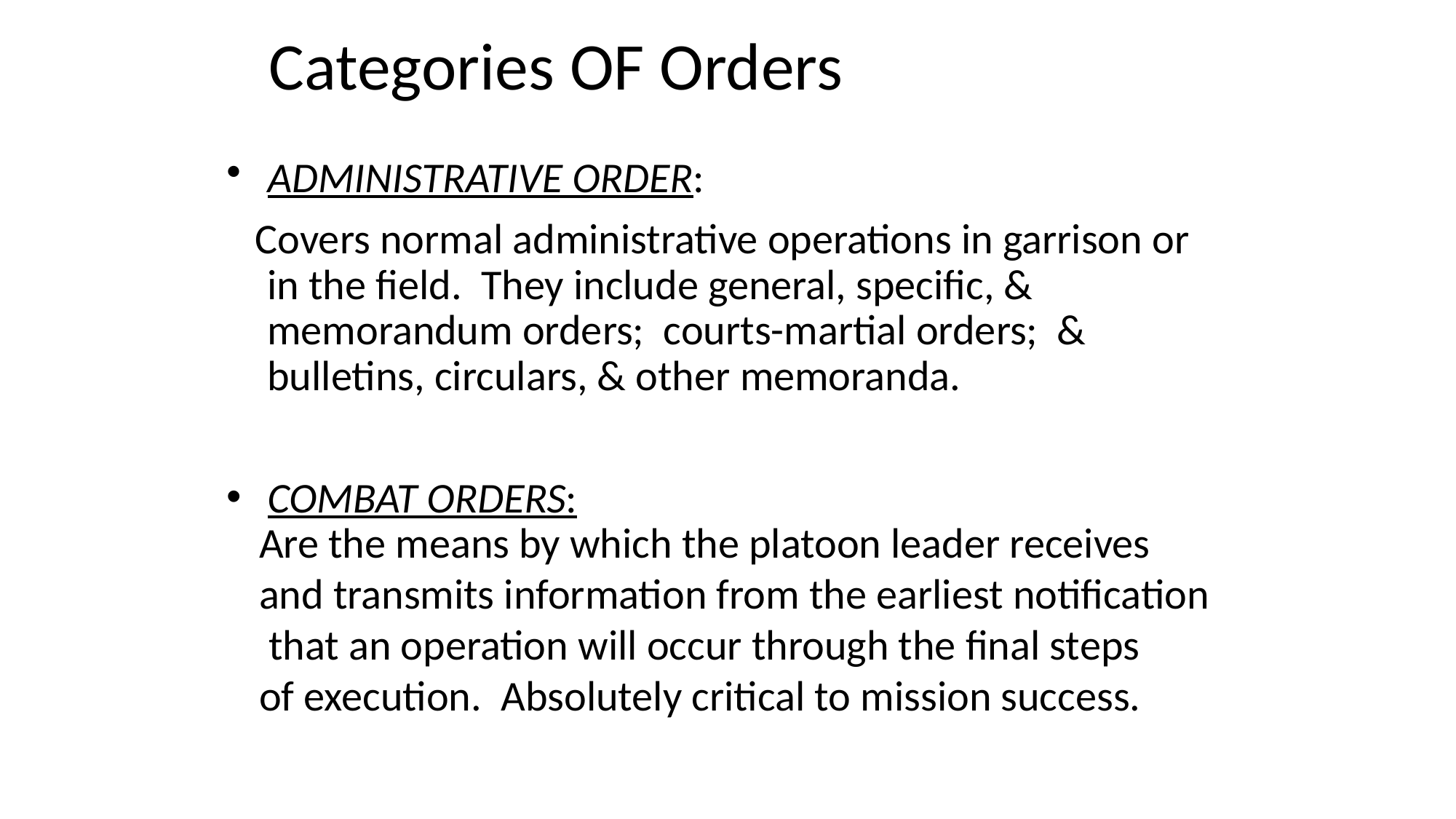

# Categories OF Orders
ADMINISTRATIVE ORDER:
   Covers normal administrative operations in garrison or in the field.  They include general, specific, & memorandum orders;  courts-martial orders;  & bulletins, circulars, & other memoranda.

COMBAT ORDERS:
Are the means by which the platoon leader receives
and transmits information from the earliest notification
 that an operation will occur through the final steps
of execution.  Absolutely critical to mission success.